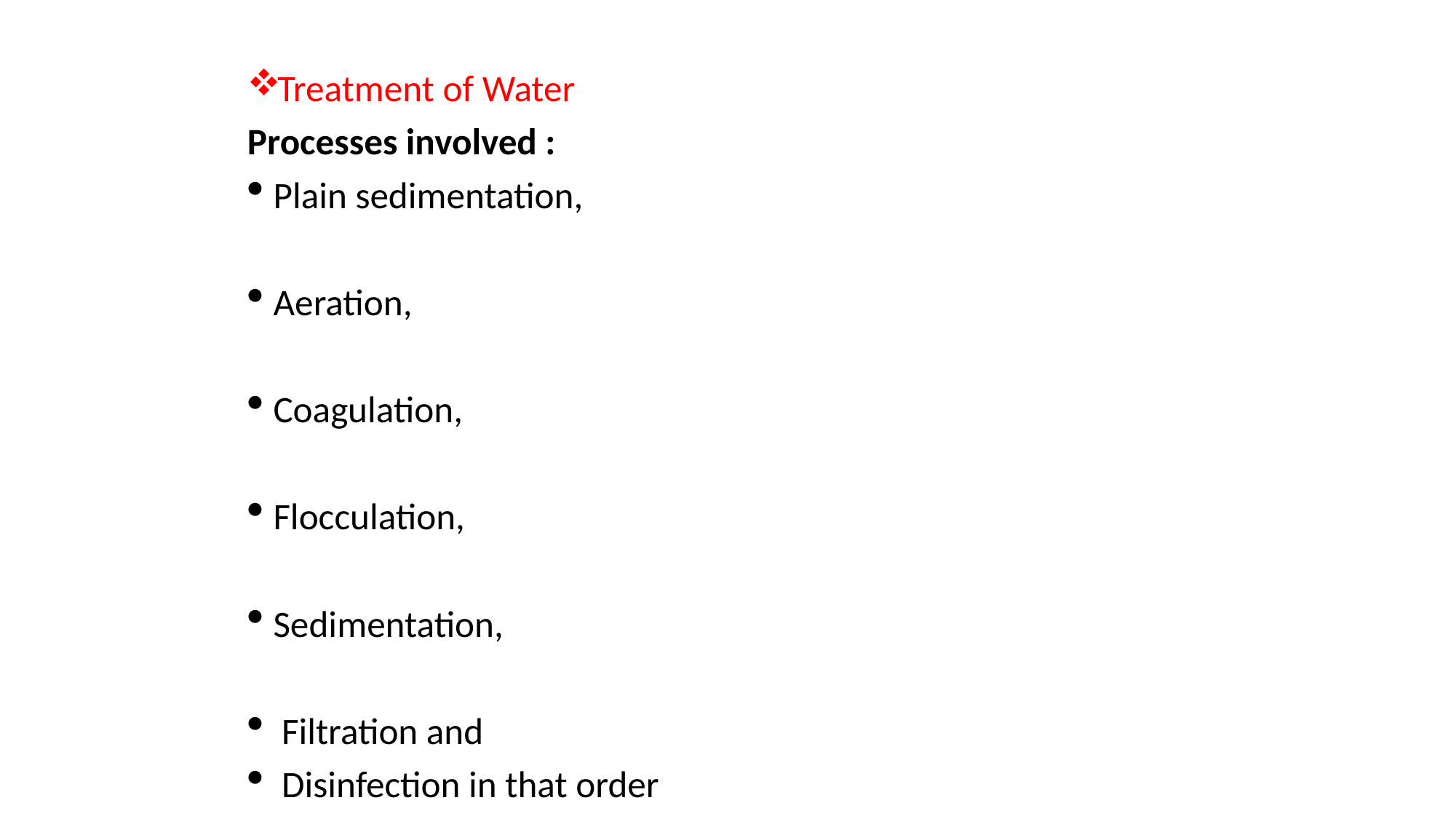

Treatment of Water
Processes involved :
Plain sedimentation,

Aeration,

Coagulation,

Flocculation,

Sedimentation,

 Filtration and
 Disinfection in that order